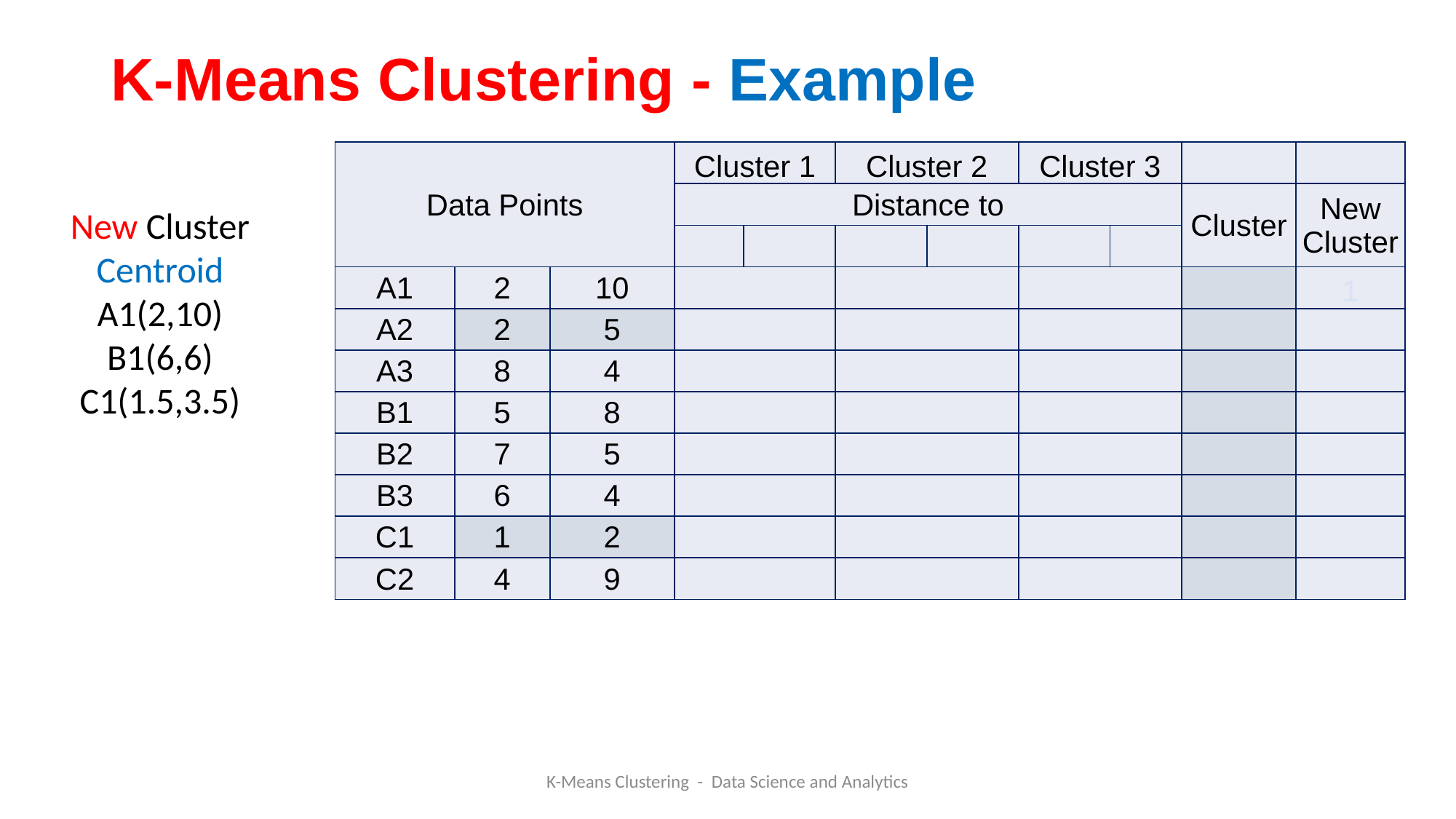

# K-Means Clustering - Example
| Data Points |  |  | Cluster 1 |  | Cluster 2 |  | Cluster 3 |  |  |  |
| --- | --- | --- | --- | --- | --- | --- | --- | --- | --- | --- |
| Data Points |  |  | Distance to |  |  |  |  |  | Cluster | New Cluster |
|  |  |  |  |  |  |  |  |  |  |  |
| A1 | 2 | 10 |  |  |  |  |  |  |  | 1 |
| A2 | 2 | 5 |  |  |  |  |  |  |  |  |
| A3 | 8 | 4 |  |  |  |  |  |  |  |  |
| B1 | 5 | 8 |  |  |  |  |  |  |  |  |
| B2 | 7 | 5 |  |  |  |  |  |  |  |  |
| B3 | 6 | 4 |  |  |  |  |  |  |  |  |
| C1 | 1 | 2 |  |  |  |  |  |  |  |  |
| C2 | 4 | 9 |  |  |  |  |  |  |  |  |
New Cluster Centroid
A1(2,10)
B1(6,6)
C1(1.5,3.5)

K-Means Clustering  -  Data Science and Analytics